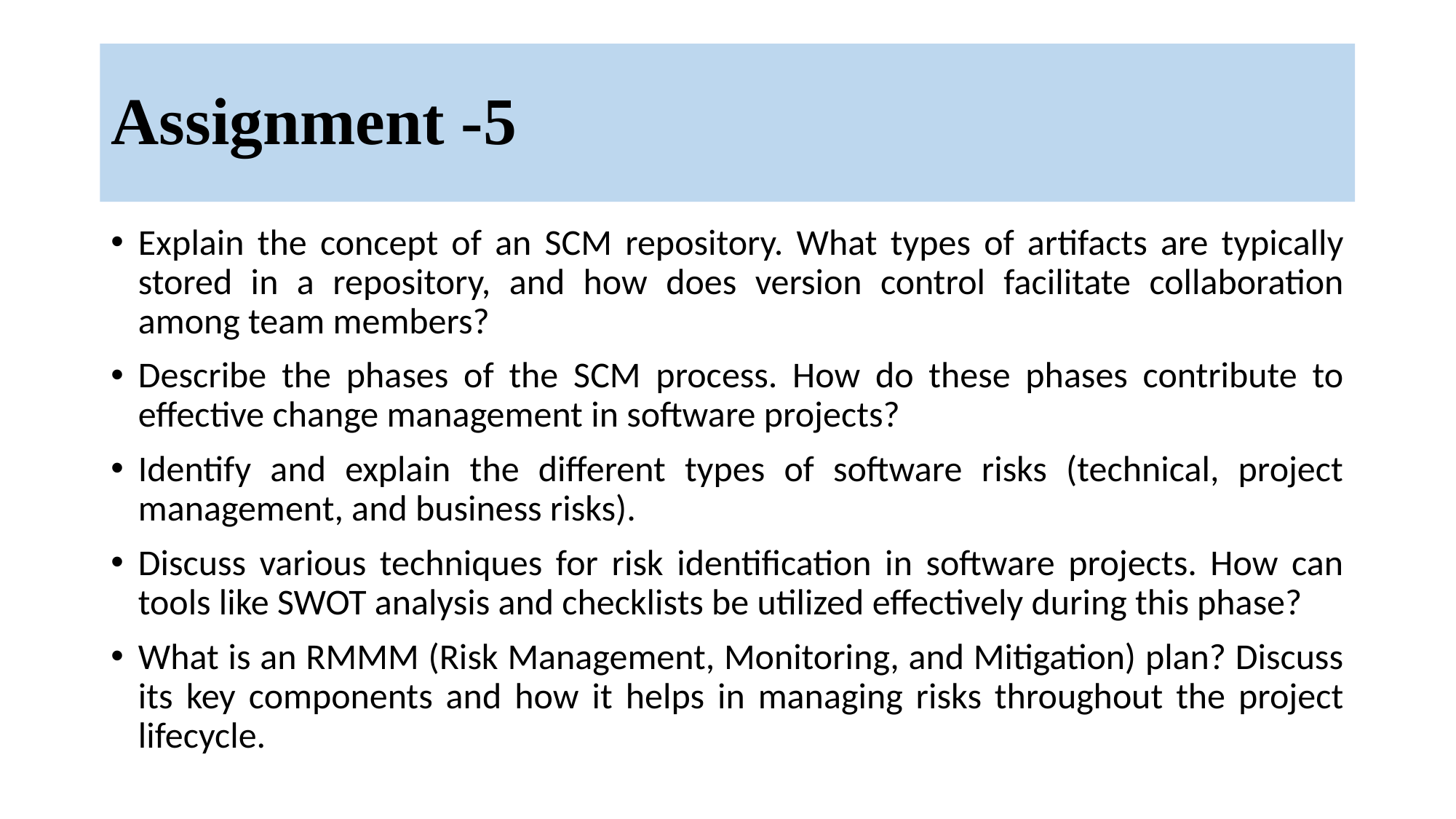

# Assignment -5
Explain the concept of an SCM repository. What types of artifacts are typically stored in a repository, and how does version control facilitate collaboration among team members?
Describe the phases of the SCM process. How do these phases contribute to effective change management in software projects?
Identify and explain the different types of software risks (technical, project management, and business risks).
Discuss various techniques for risk identification in software projects. How can tools like SWOT analysis and checklists be utilized effectively during this phase?
What is an RMMM (Risk Management, Monitoring, and Mitigation) plan? Discuss its key components and how it helps in managing risks throughout the project lifecycle.